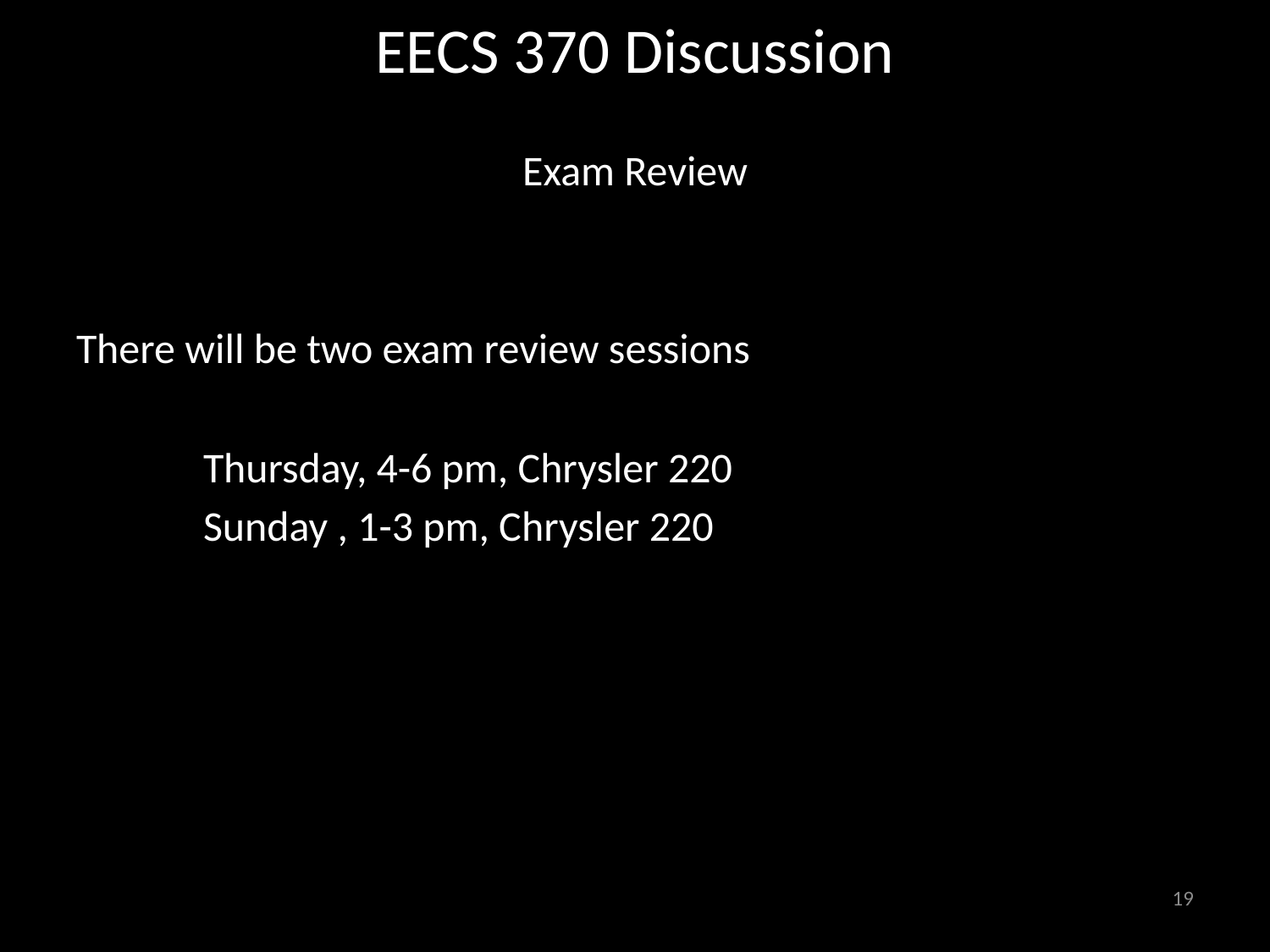

# EECS 370 Discussion
Exam Review

There will be two exam review sessions

	Thursday, 4-6 pm, Chrysler 220
	Sunday , 1-3 pm, Chrysler 220
	B
A
19